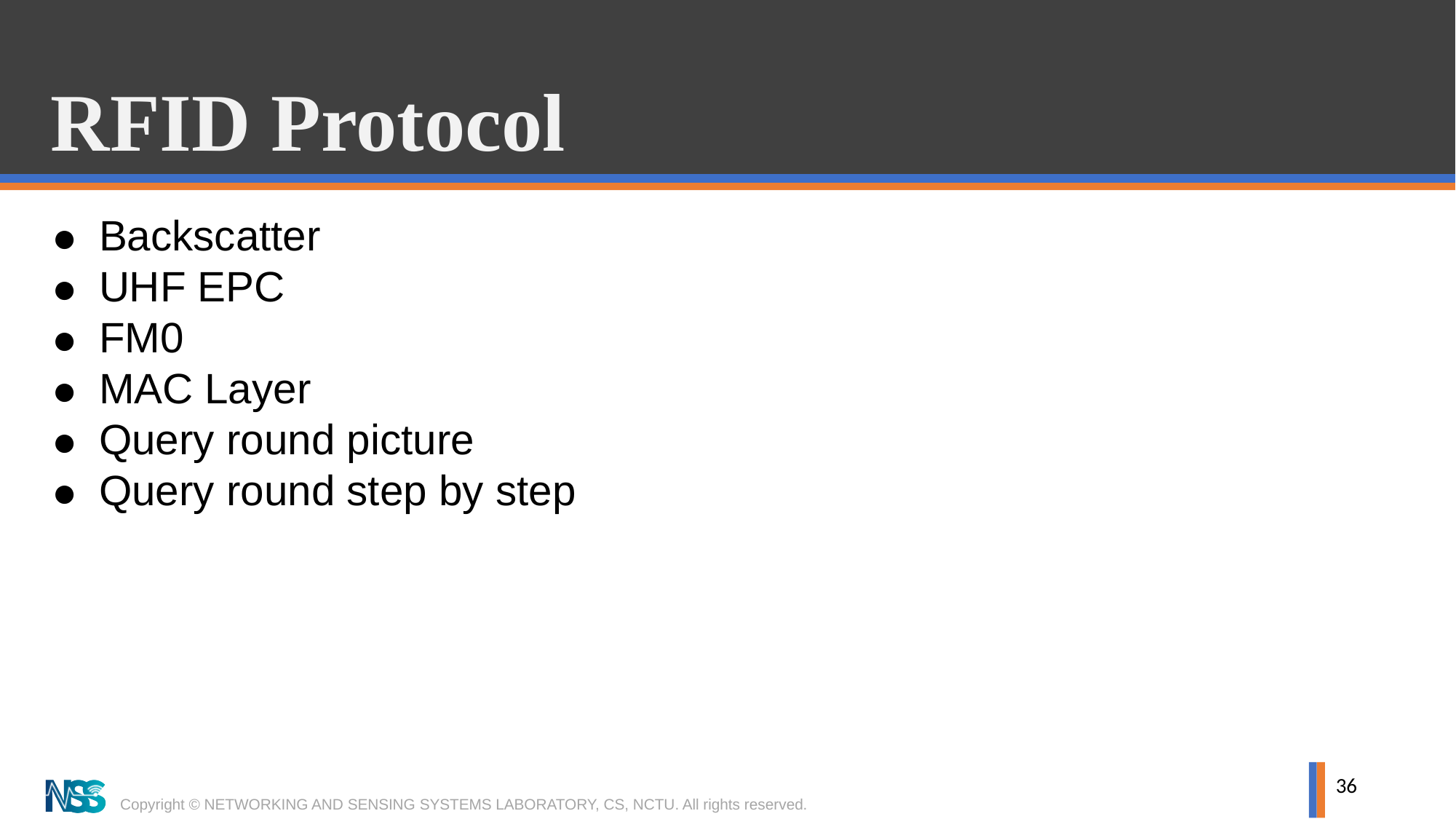

# RFID Protocol
Backscatter
UHF EPC
FM0
MAC Layer
Query round picture
Query round step by step
36